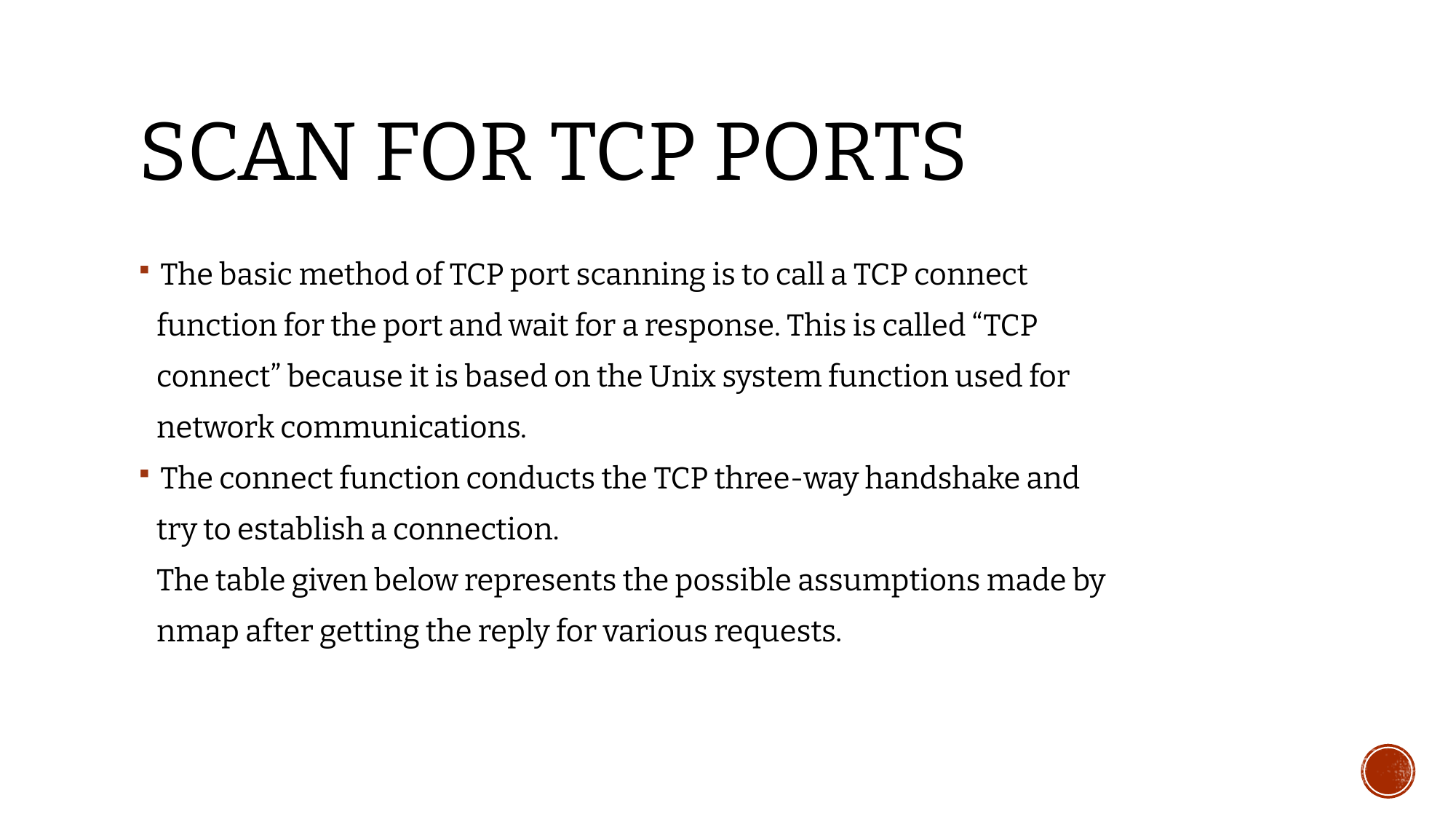

# Scan for TCP Ports
The basic method of TCP port scanning is to call a TCP connect
   function for the port and wait for a response. This is called “TCP
   connect” because it is based on the Unix system function used for
   network communications.
The connect function conducts the TCP three-way handshake and
   try to establish a connection.
   The table given below represents the possible assumptions made by
   nmap after getting the reply for various requests.